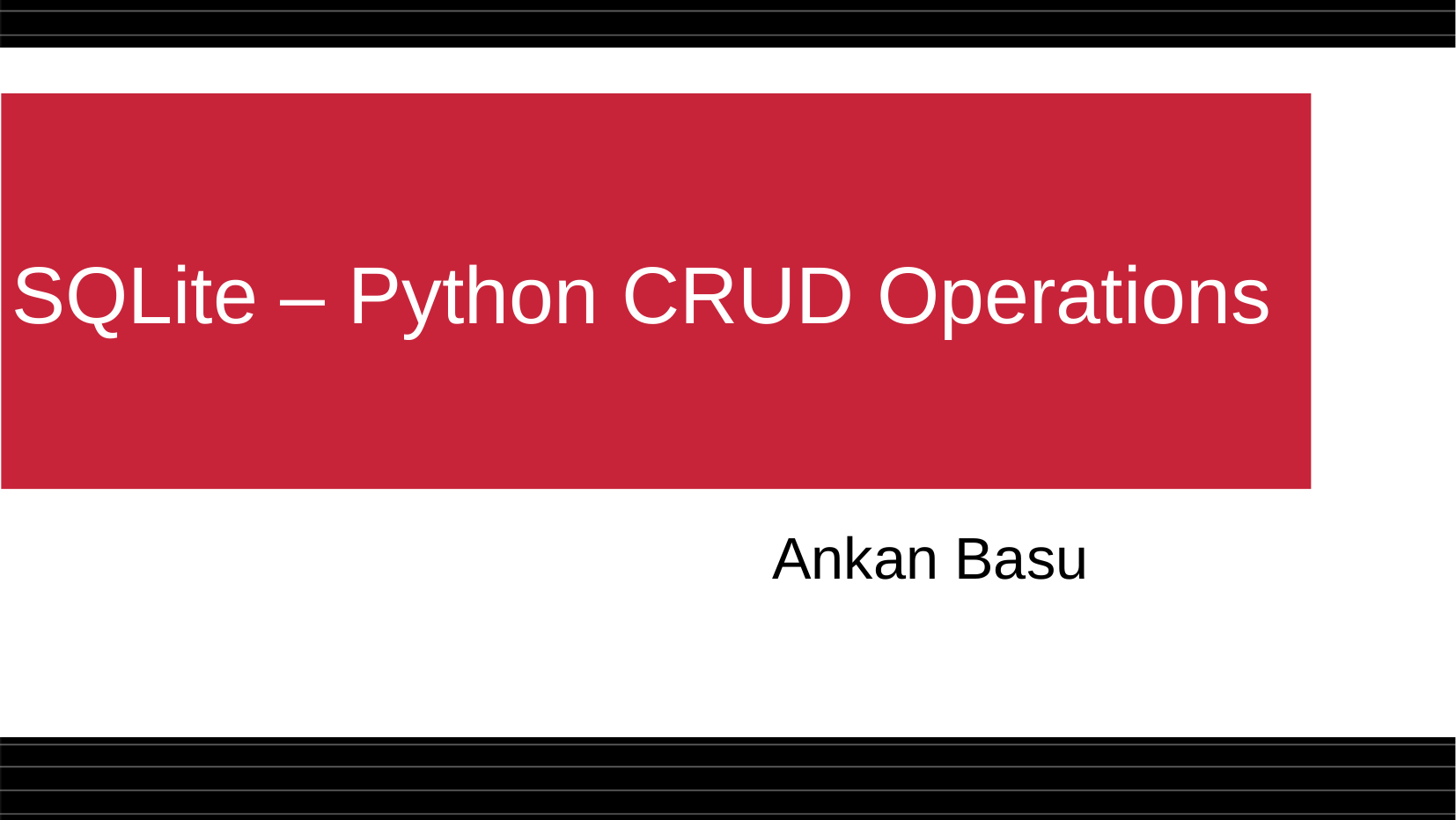

SQLite – Python CRUD Operations
Ankan Basu